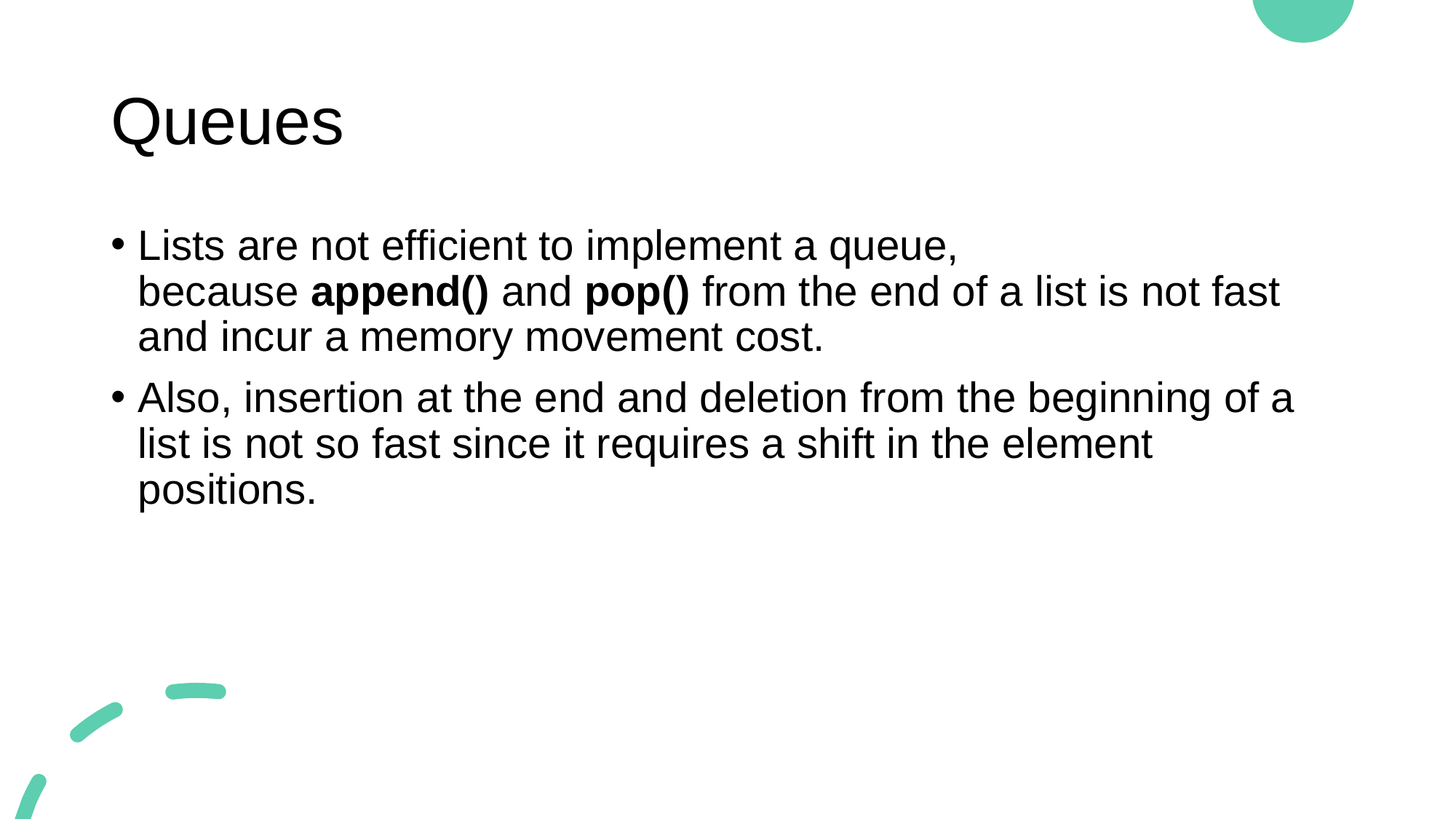

# Queues
Lists are not efficient to implement a queue, because append() and pop() from the end of a list is not fast and incur a memory movement cost.
Also, insertion at the end and deletion from the beginning of a list is not so fast since it requires a shift in the element positions.